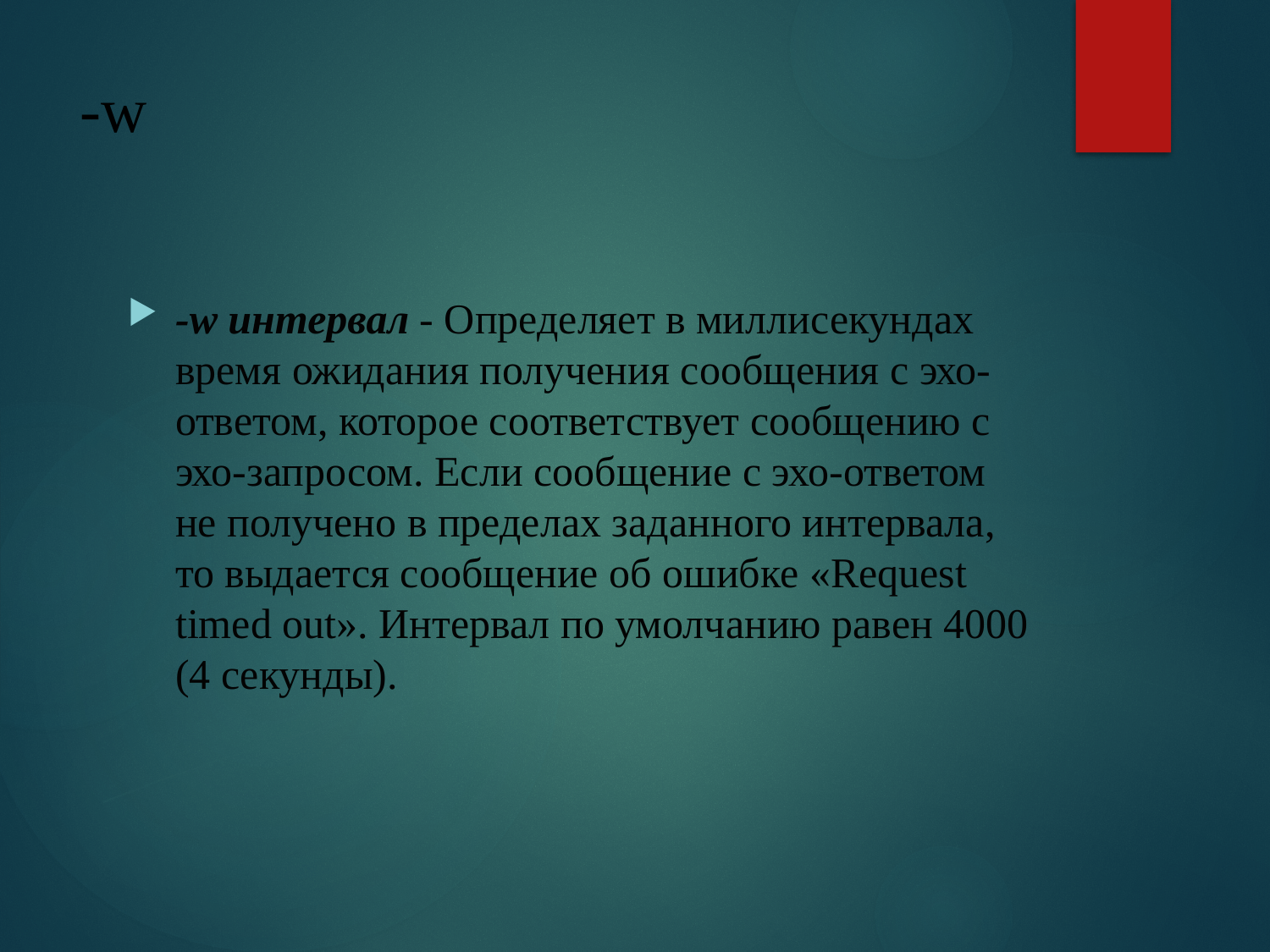

# -w
-w интервал - Определяет в миллисекундах время ожидания получения сообщения с эхо-ответом, которое соответствует сообщению с эхо-запросом. Если сообщение с эхо-ответом не получено в пределах заданного интервала, то выдается сообщение об ошибке «Request timed out». Интервал по умолчанию равен 4000 (4 секунды).